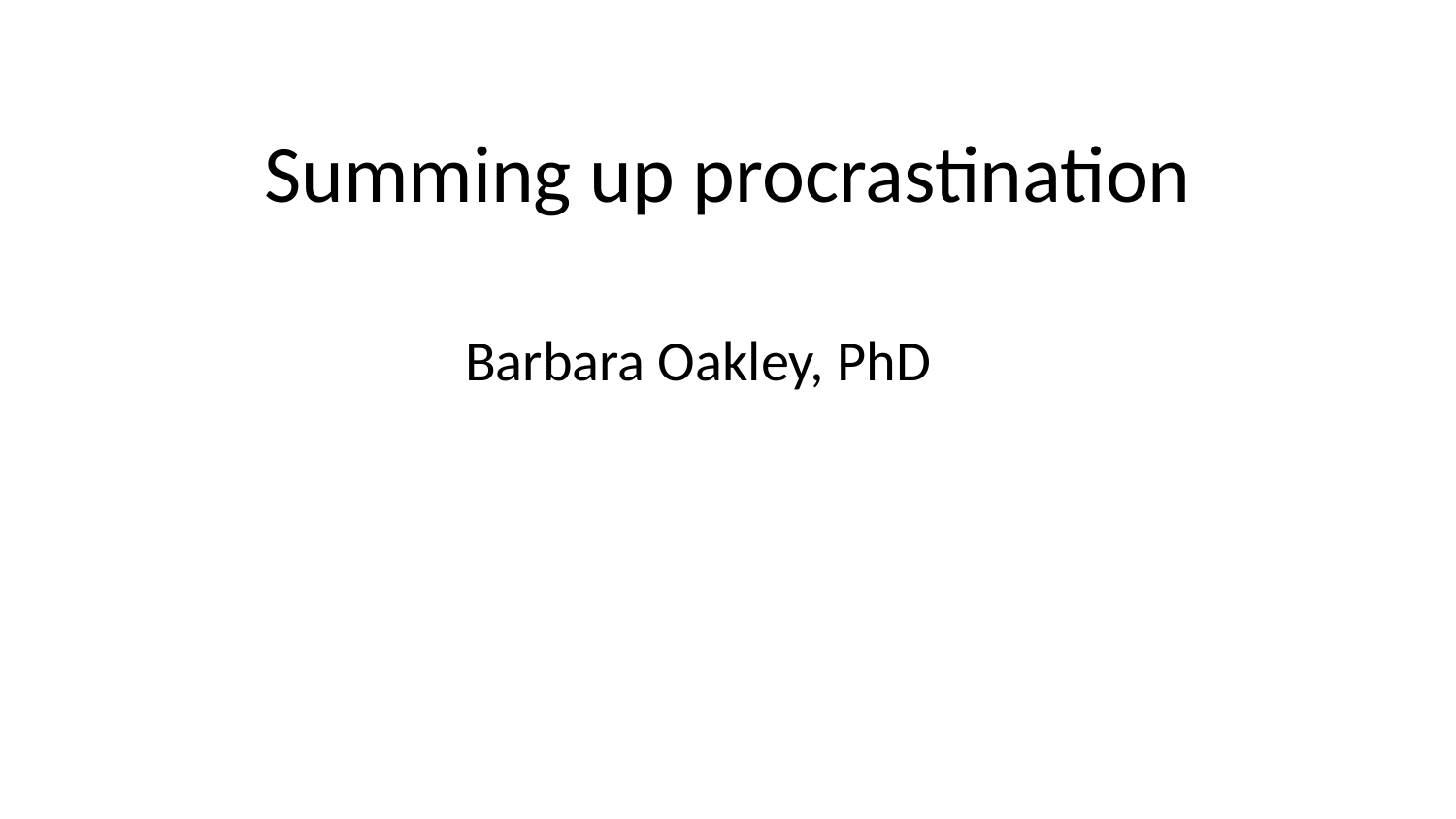

# Summing up procrastination
Barbara Oakley, PhD